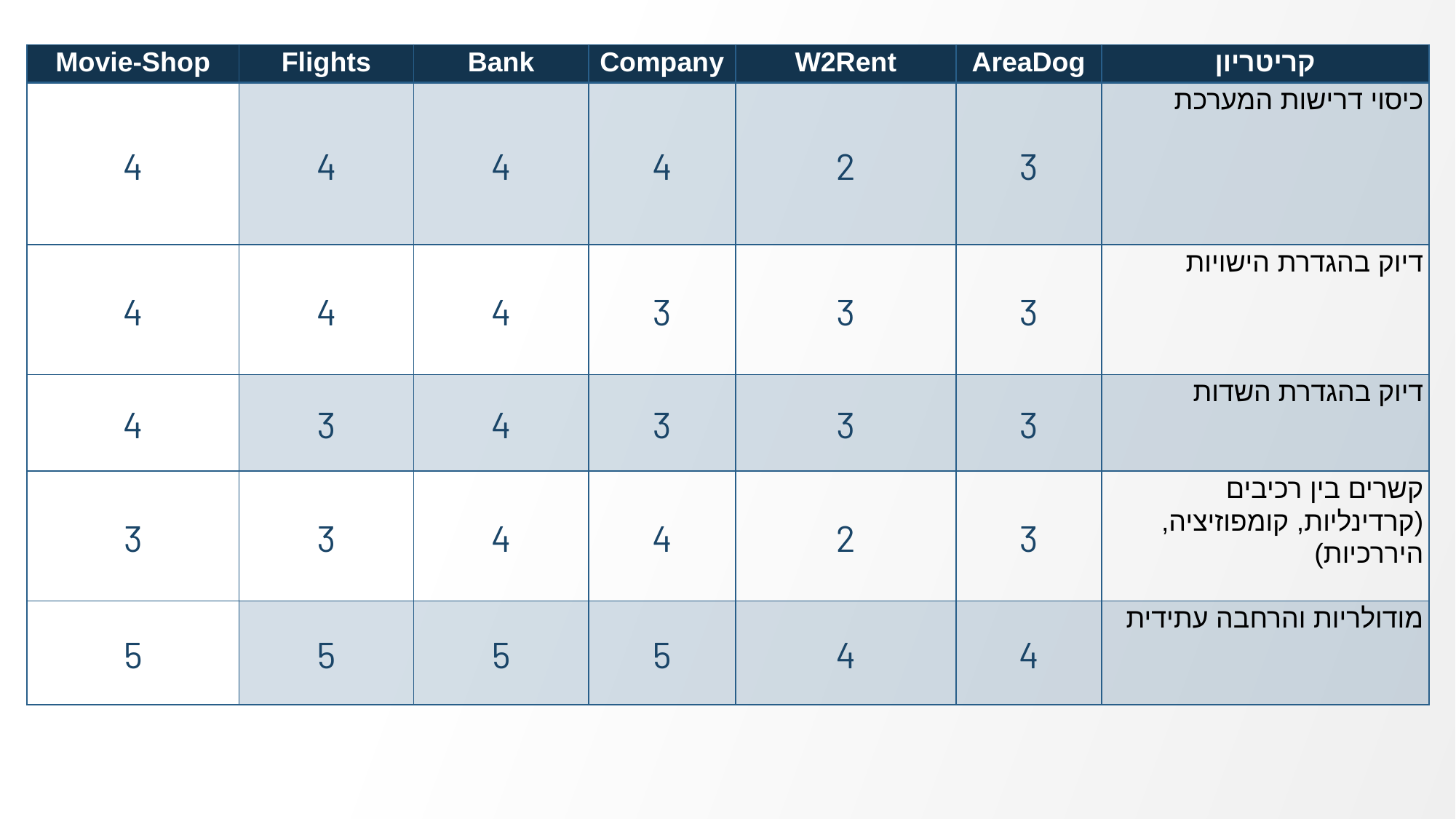

| Movie-Shop | Flights | Bank | Company | W2Rent | AreaDog | קריטריון |
| --- | --- | --- | --- | --- | --- | --- |
| 4 | 4 | 4 | 4 | 2 | 3 | כיסוי דרישות המערכת |
| 4 | 4 | 4 | 3 | 3 | 3 | דיוק בהגדרת הישויות |
| 4 | 3 | 4 | 3 | 3 | 3 | דיוק בהגדרת השדות |
| 3 | 3 | 4 | 4 | 2 | 3 | קשרים בין רכיבים (קרדינליות, קומפוזיציה, היררכיות) |
| 5 | 5 | 5 | 5 | 4 | 4 | מודולריות והרחבה עתידית |